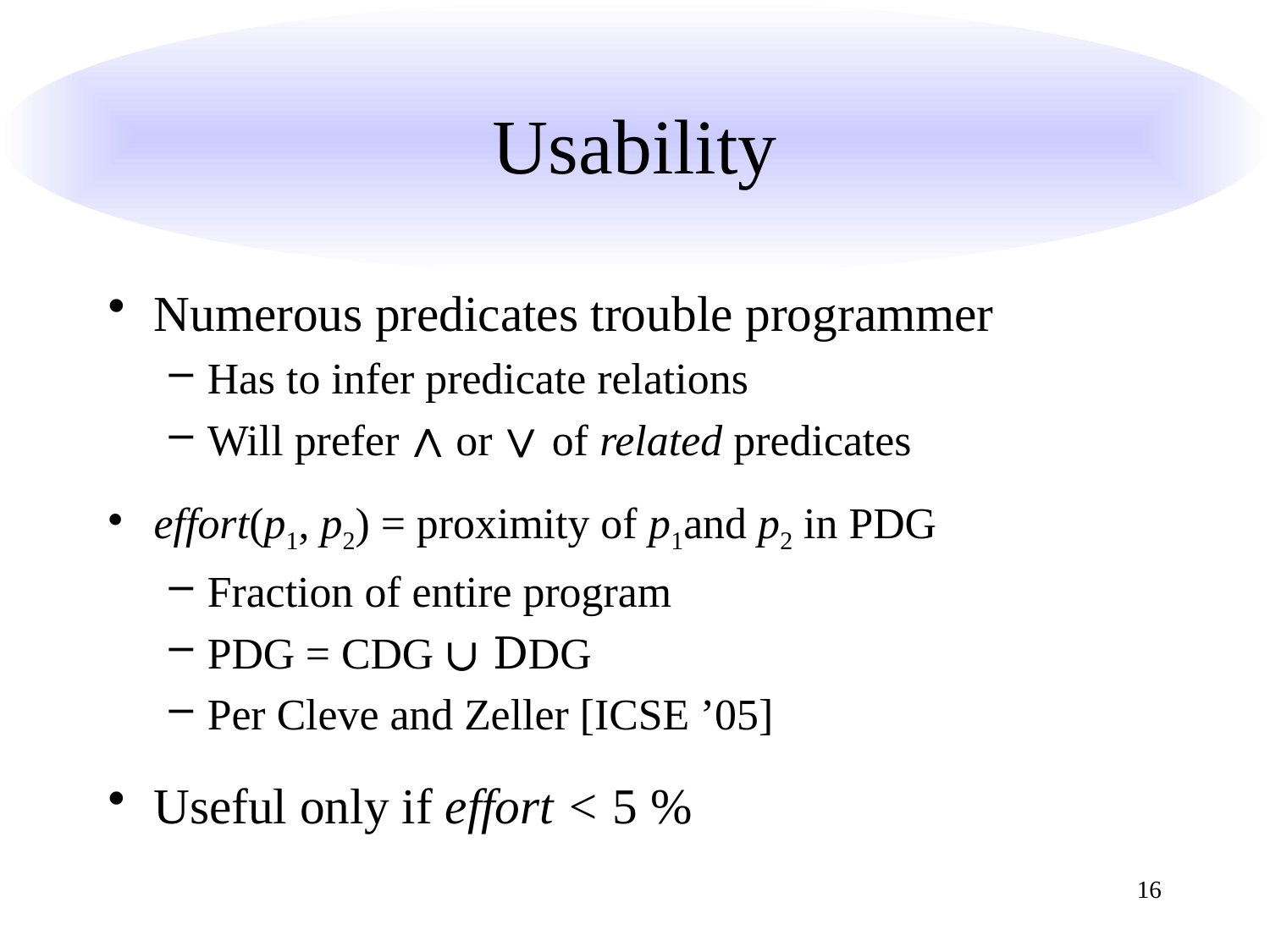

# Usability
Numerous predicates trouble programmer
Has to infer predicate relations
Will prefer ∧ or ∨ of related predicates
effort(p1, p2) = proximity of p1and p2 in PDG
Fraction of entire program
PDG = CDG ∪ DDG
Per Cleve and Zeller [ICSE ’05]
Useful only if effort < 5 %

16